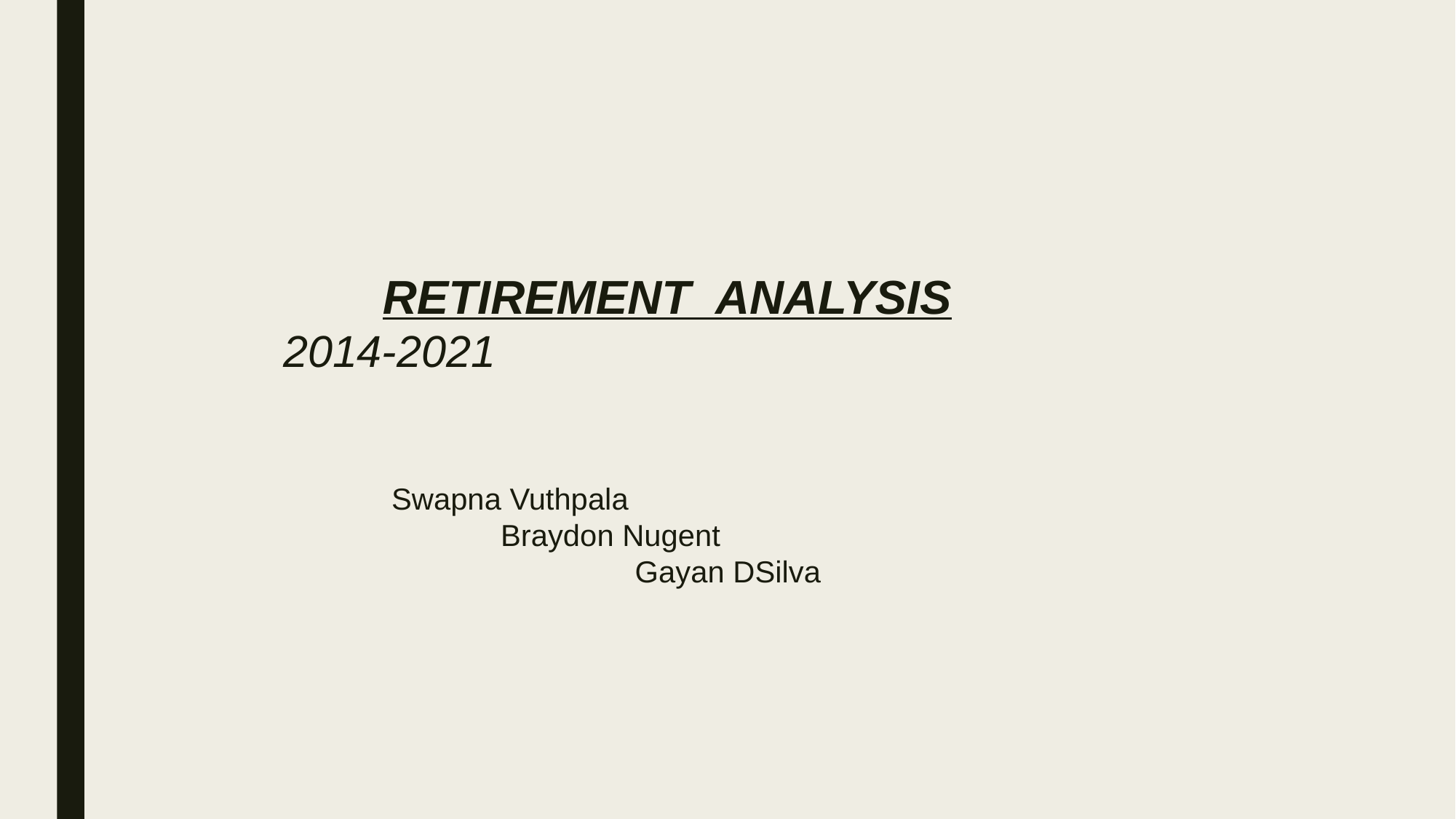

# RETIREMENT  ANALYSIS 2014-2021

Swapna Vuthpala
	Braydon Nugent
		   Gayan DSilva